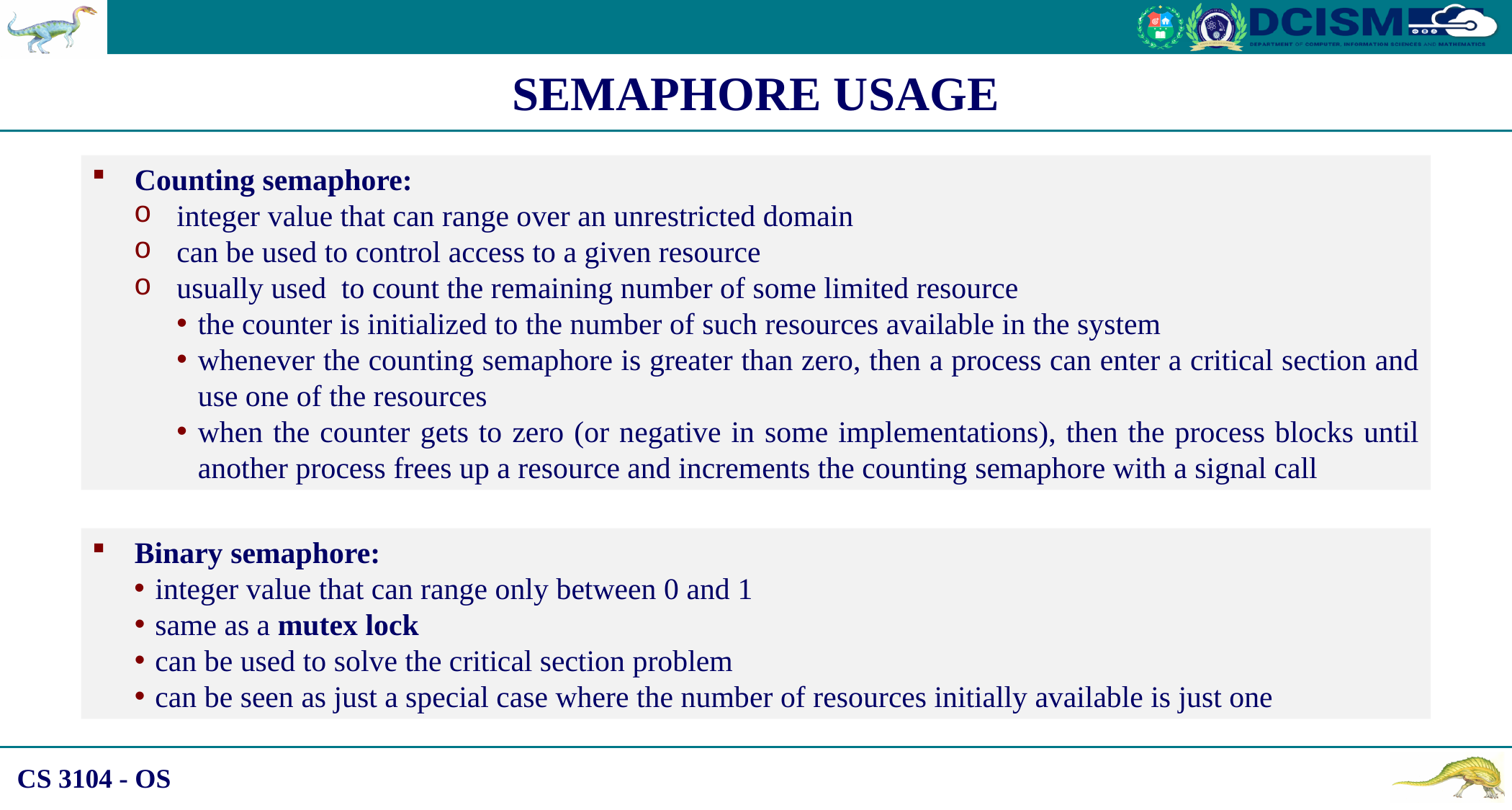

SEMAPHORE USAGE
Counting semaphore:
integer value that can range over an unrestricted domain
can be used to control access to a given resource
usually used  to count the remaining number of some limited resource
the counter is initialized to the number of such resources available in the system
whenever the counting semaphore is greater than zero, then a process can enter a critical section and use one of the resources
when the counter gets to zero (or negative in some implementations), then the process blocks until another process frees up a resource and increments the counting semaphore with a signal call
Binary semaphore:
integer value that can range only between 0 and 1
same as a mutex lock
can be used to solve the critical section problem
can be seen as just a special case where the number of resources initially available is just one